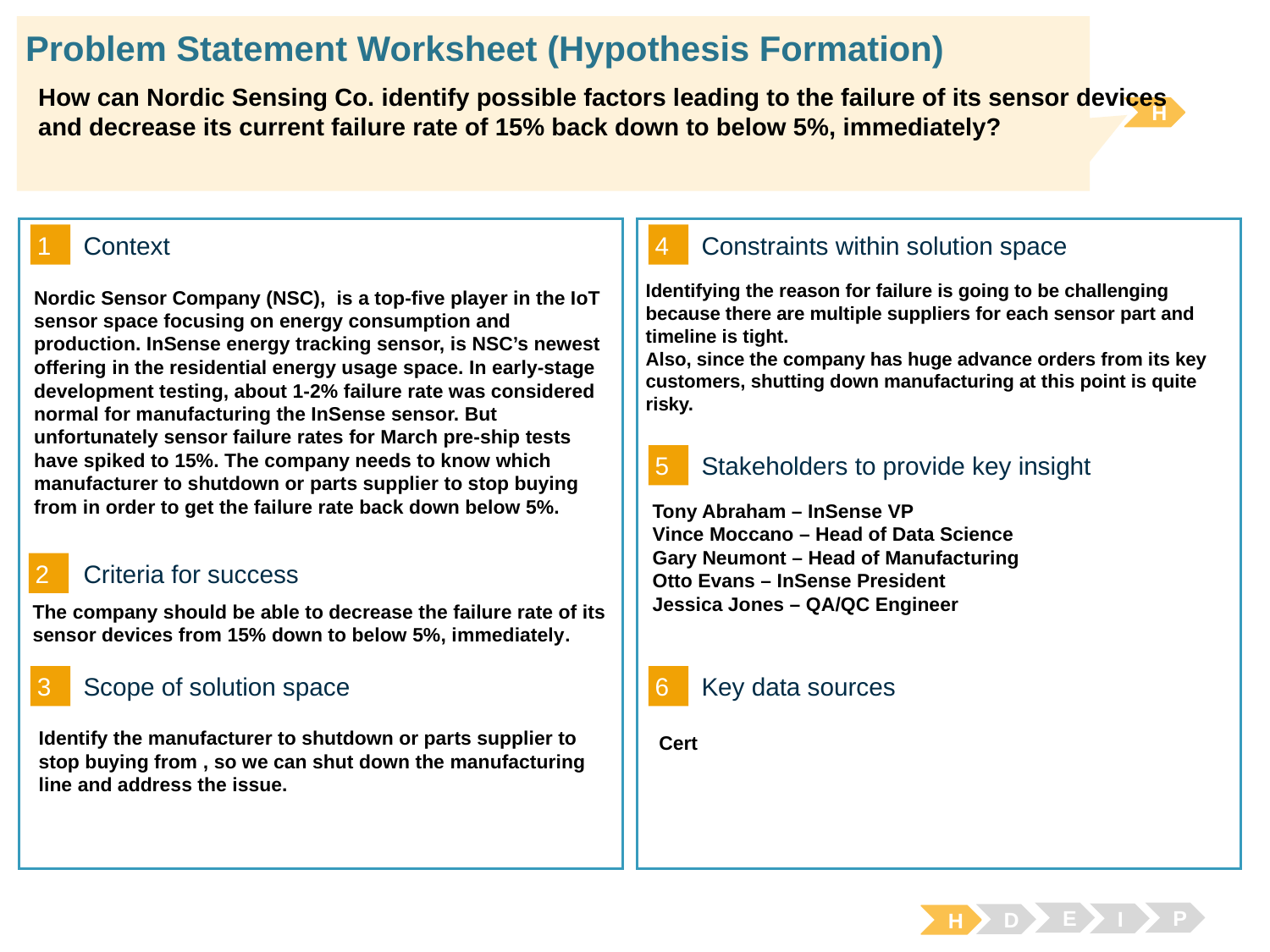

# Problem Statement Worksheet (Hypothesis Formation)
How can Nordic Sensing Co. identify possible factors leading to the failure of its sensor devices
and decrease its current failure rate of 15% back down to below 5%, immediately?
H

1
4
Context
Constraints within solution space
Identifying the reason for failure is going to be challenging because there are multiple suppliers for each sensor part and timeline is tight.
Also, since the company has huge advance orders from its key customers, shutting down manufacturing at this point is quite risky.

Nordic Sensor Company (NSC),  is a top-five player in the IoT sensor space focusing on energy consumption and production. InSense energy tracking sensor, is NSC’s newest offering in the residential energy usage space. In early-stage development testing, about 1-2% failure rate was considered normal for manufacturing the InSense sensor. But unfortunately sensor failure rates for March pre-ship tests  have spiked to 15%. The company needs to know which manufacturer to shutdown or parts supplier to stop buying from in order to get the failure rate back down below 5%.
5
Stakeholders to provide key insight
Tony Abraham – InSense VP
Vince Moccano – Head of Data Science
Gary Neumont – Head of Manufacturing
Otto Evans – InSense President
Jessica Jones – QA/QC Engineer

2
Criteria for success
The company should be able to decrease the failure rate of its sensor devices from 15% down to below 5%, immediately.
3
6
Key data sources
Scope of solution space

Cert
Identify the manufacturer to shutdown or parts supplier to stop buying from , so we can shut down the manufacturing line and address the issue.
E
P
I
D
H